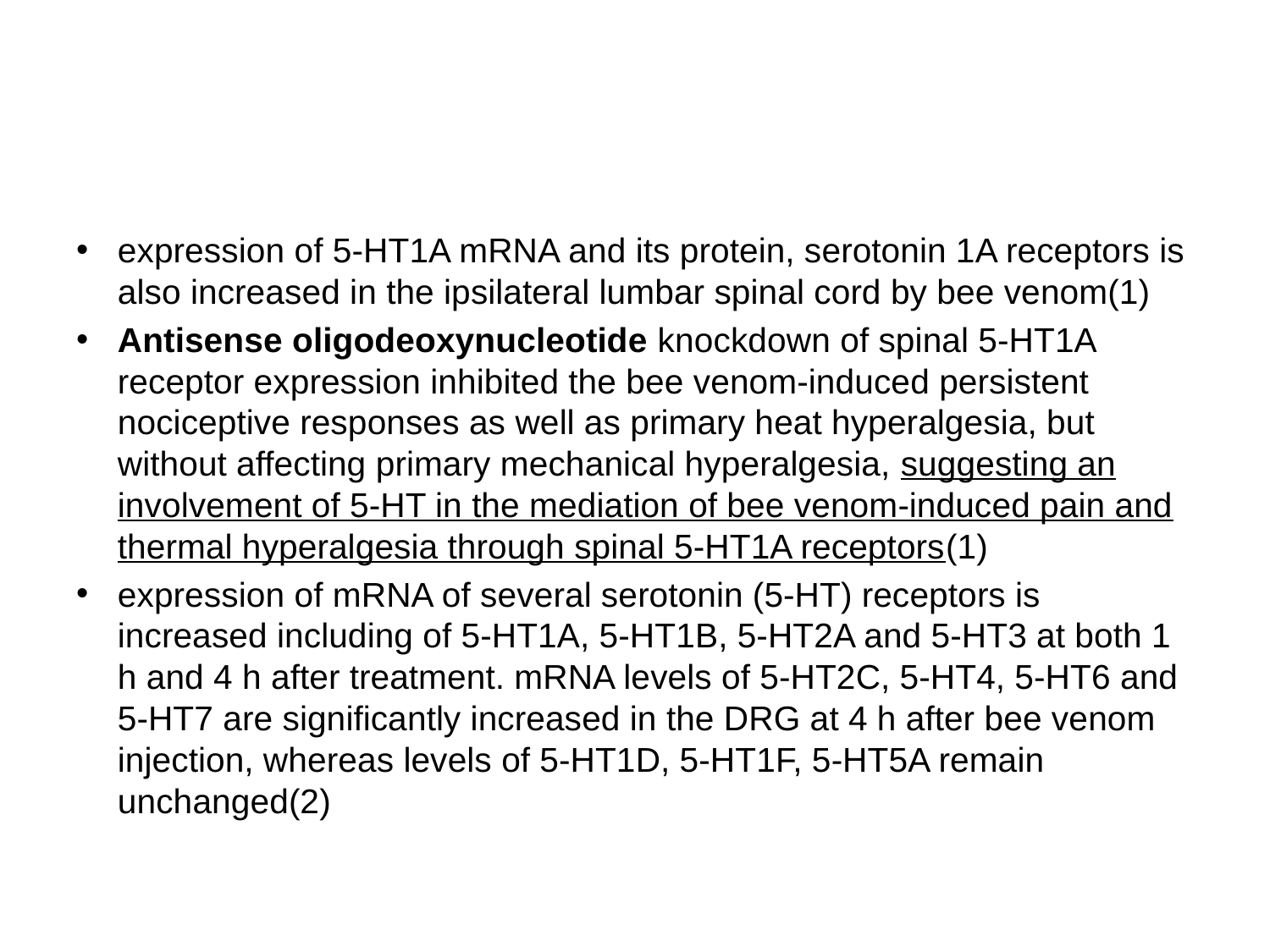

#
expression of 5-HT1A mRNA and its protein, serotonin 1A receptors is also increased in the ipsilateral lumbar spinal cord by bee venom(1)
Antisense oligodeoxynucleotide knockdown of spinal 5-HT1A receptor expression inhibited the bee venom-induced persistent nociceptive responses as well as primary heat hyperalgesia, but without affecting primary mechanical hyperalgesia, suggesting an involvement of 5-HT in the mediation of bee venom-induced pain and thermal hyperalgesia through spinal 5-HT1A receptors(1)
expression of mRNA of several serotonin (5-HT) receptors is increased including of 5-HT1A, 5-HT1B, 5-HT2A and 5-HT3 at both 1 h and 4 h after treatment. mRNA levels of 5-HT2C, 5-HT4, 5-HT6 and 5-HT7 are significantly increased in the DRG at 4 h after bee venom injection, whereas levels of 5-HT1D, 5-HT1F, 5-HT5A remain unchanged(2)